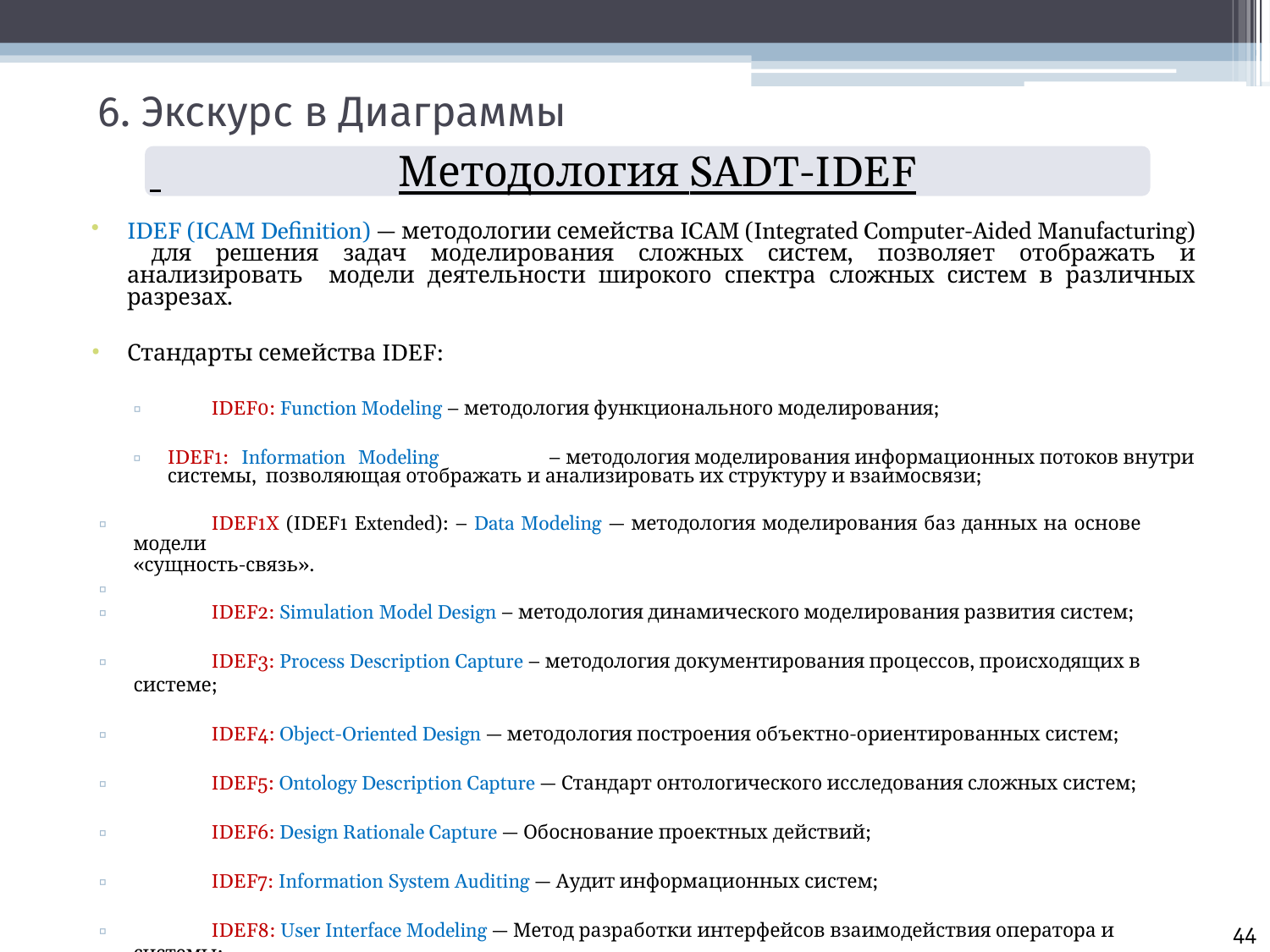

# 6. Экскурс в Диаграммы
 	Методология SADT-IDEF

IDEF (ICAM Definition) — методологии семейства ICAM (Integrated Computer-Aided Manufacturing)  для решения задач моделирования сложных систем, позволяет отображать и анализировать  модели деятельности широкого спектра сложных систем в различных разрезах.

Стандарты семейства IDEF:

▫	IDEF0: Function Modeling – методология функционального моделирования;

▫	IDEF1:  Information  Modeling	– методология моделирования информационных потоков внутри системы,  позволяющая отображать и анализировать их структуру и взаимосвязи;

▫	IDEF1X (IDEF1 Extended): – Data Modeling — методология моделирования баз данных на основе модели
«сущность-связь».
▫
▫	IDEF2: Simulation Model Design – методология динамического моделирования развития систем;

▫	IDEF3: Process Description Capture – методология документирования процессов, происходящих в системе;

▫	IDEF4: Object-Oriented Design — методология построения объектно-ориентированных систем;

▫	IDEF5: Ontology Description Capture — Стандарт онтологического исследования сложных систем;

▫	IDEF6: Design Rationale Capture — Обоснование проектных действий;

▫	IDEF7: Information System Auditing — Аудит информационных систем;

▫	IDEF8: User Interface Modeling — Метод разработки интерфейсов взаимодействия оператора и системы;

▫	IDEF9:	Scenario-Driven IS Design (Business Constraint Discovery method) — Метод исследования бизнес-  ограничений.
44